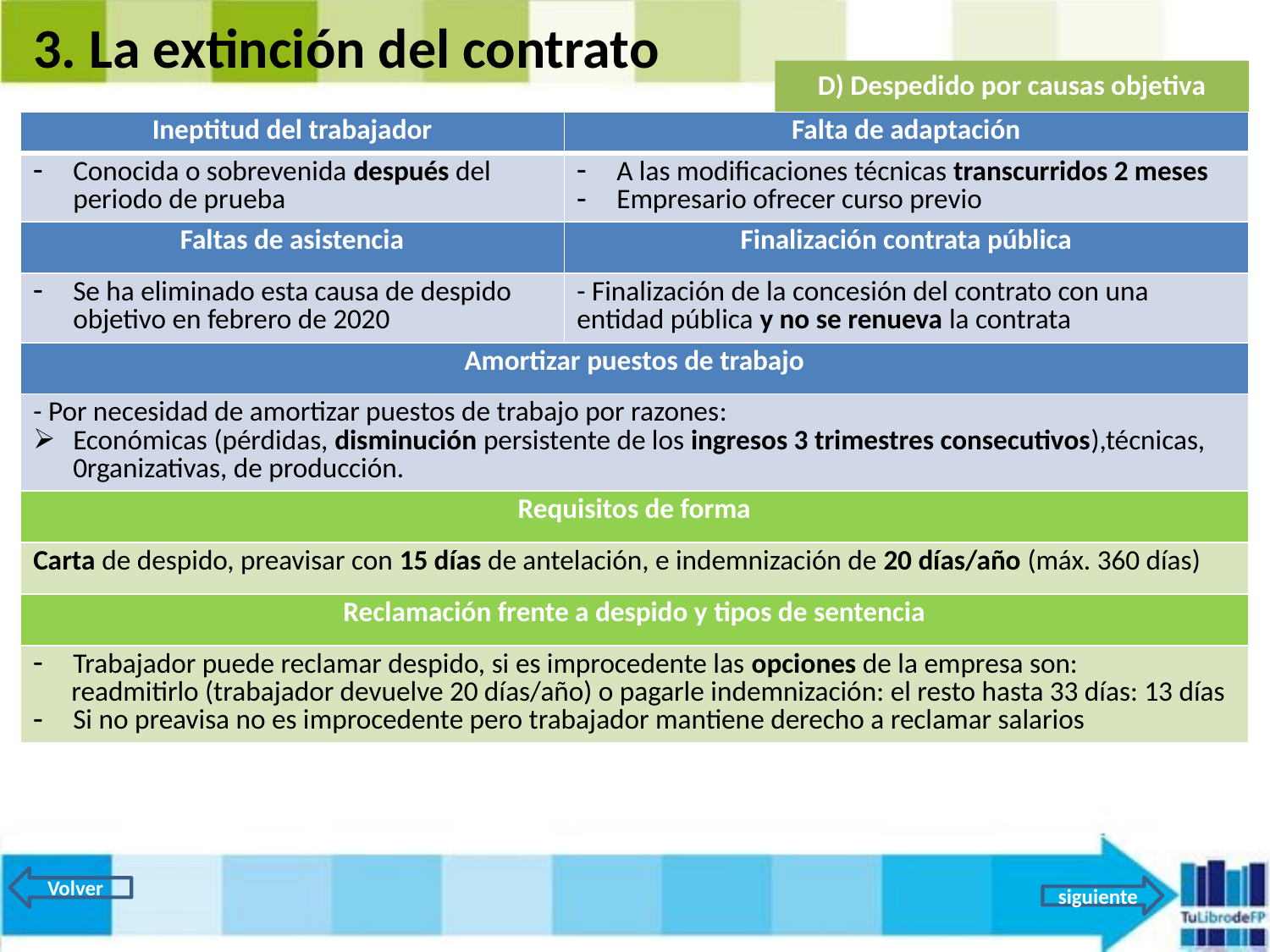

3. La extinción del contrato
D) Despedido por causas objetiva
| Ineptitud del trabajador | Falta de adaptación |
| --- | --- |
| Conocida o sobrevenida después del periodo de prueba | A las modificaciones técnicas transcurridos 2 meses Empresario ofrecer curso previo |
| Faltas de asistencia | Finalización contrata pública |
| Se ha eliminado esta causa de despido objetivo en febrero de 2020 | - Finalización de la concesión del contrato con una entidad pública y no se renueva la contrata |
| Amortizar puestos de trabajo |  |
| - Por necesidad de amortizar puestos de trabajo por razones: Económicas (pérdidas, disminución persistente de los ingresos 3 trimestres consecutivos),técnicas, 0rganizativas, de producción. |  |
| Requisitos de forma |  |
| Carta de despido, preavisar con 15 días de antelación, e indemnización de 20 días/año (máx. 360 días) |  |
| Reclamación frente a despido y tipos de sentencia |  |
| Trabajador puede reclamar despido, si es improcedente las opciones de la empresa son: readmitirlo (trabajador devuelve 20 días/año) o pagarle indemnización: el resto hasta 33 días: 13 días Si no preavisa no es improcedente pero trabajador mantiene derecho a reclamar salarios |  |
Volver
siguiente